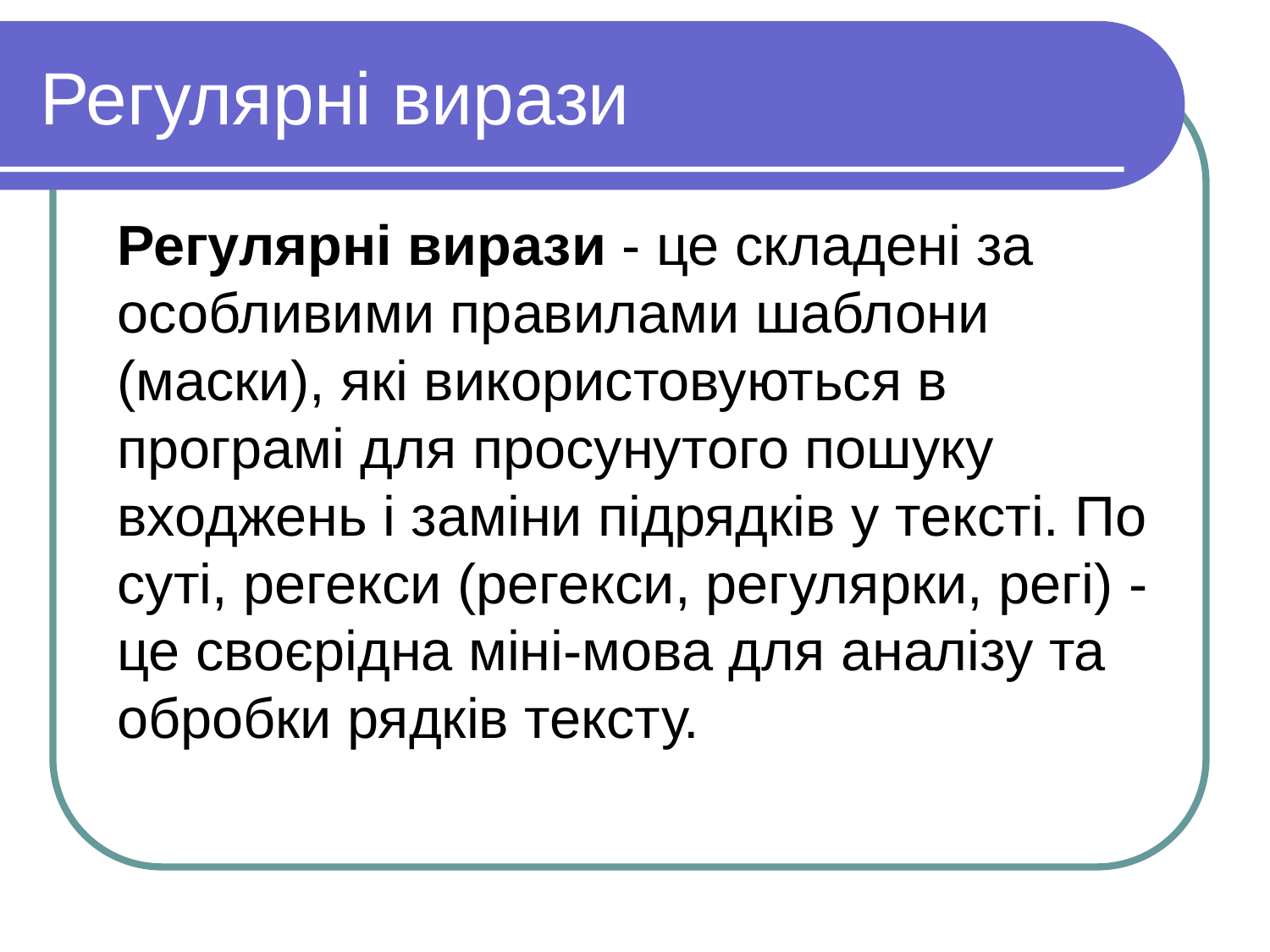

Регулярні вирази
Регулярні вирази - це складені за особливими правилами шаблони (маски), які використовуються в програмі для просунутого пошуку входжень і заміни підрядків у тексті. По суті, регекси (регекси, регулярки, регі) - це своєрідна міні-мова для аналізу та обробки рядків тексту.